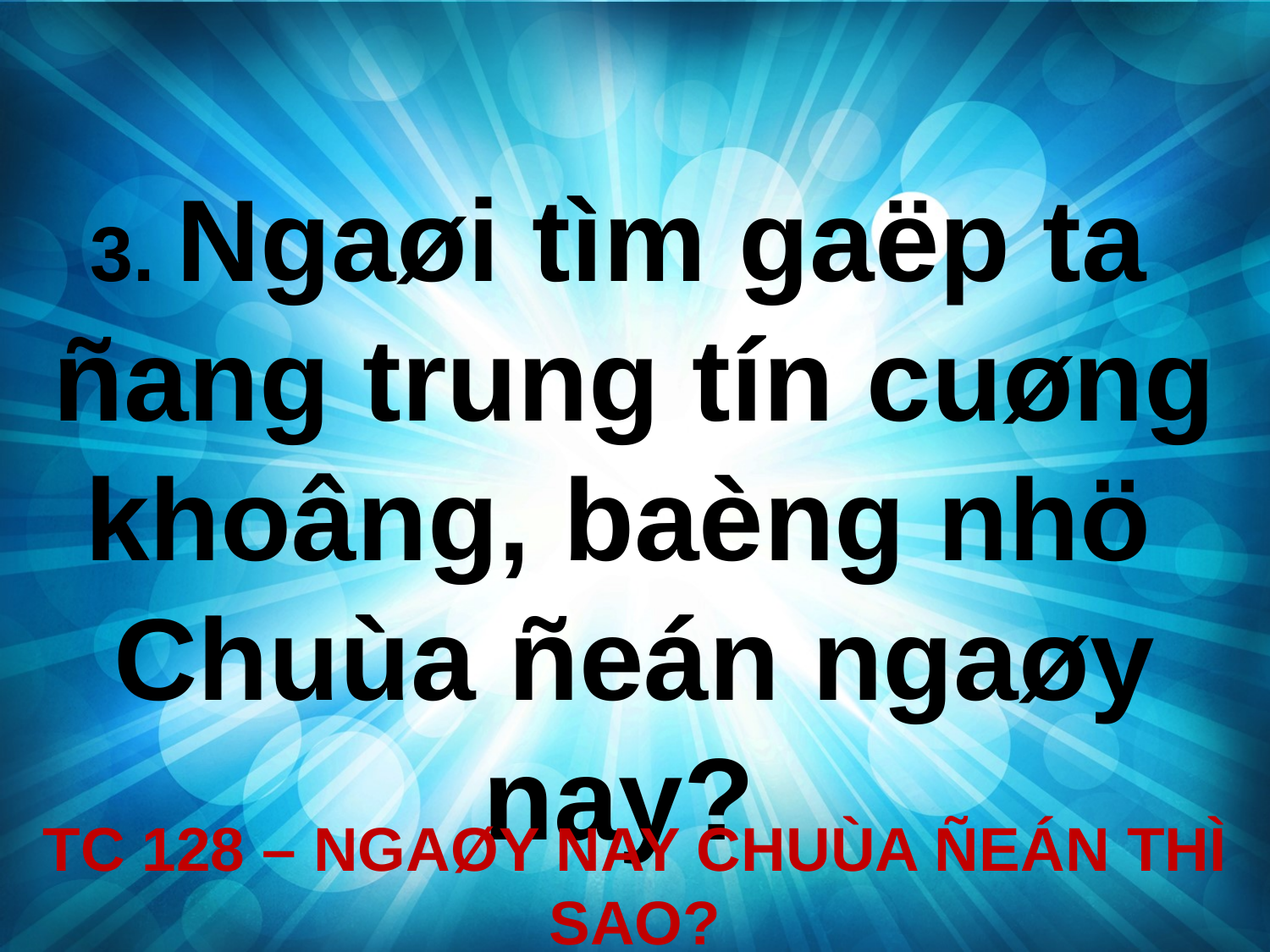

3. Ngaøi tìm gaëp ta
ñang trung tín cuøng khoâng, baèng nhö
Chuùa ñeán ngaøy nay?
TC 128 – NGAØY NAY CHUÙA ÑEÁN THÌ SAO?